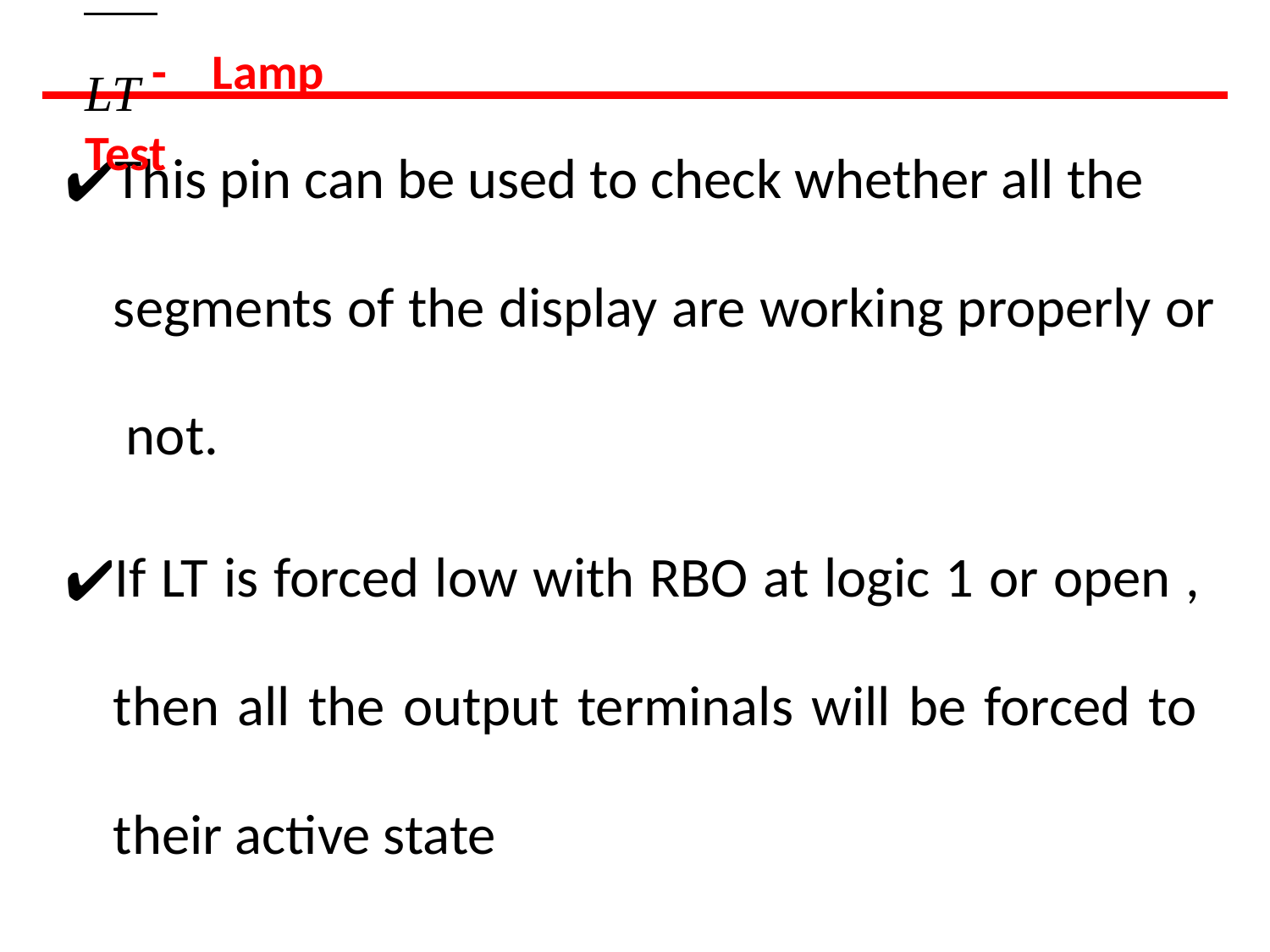

# LT -	Lamp Test

This pin can be used to check whether all the
segments of the display are working properly or  not.
If LT is forced low with RBO at logic 1 or open ,  then all the output terminals will be forced to  their active state